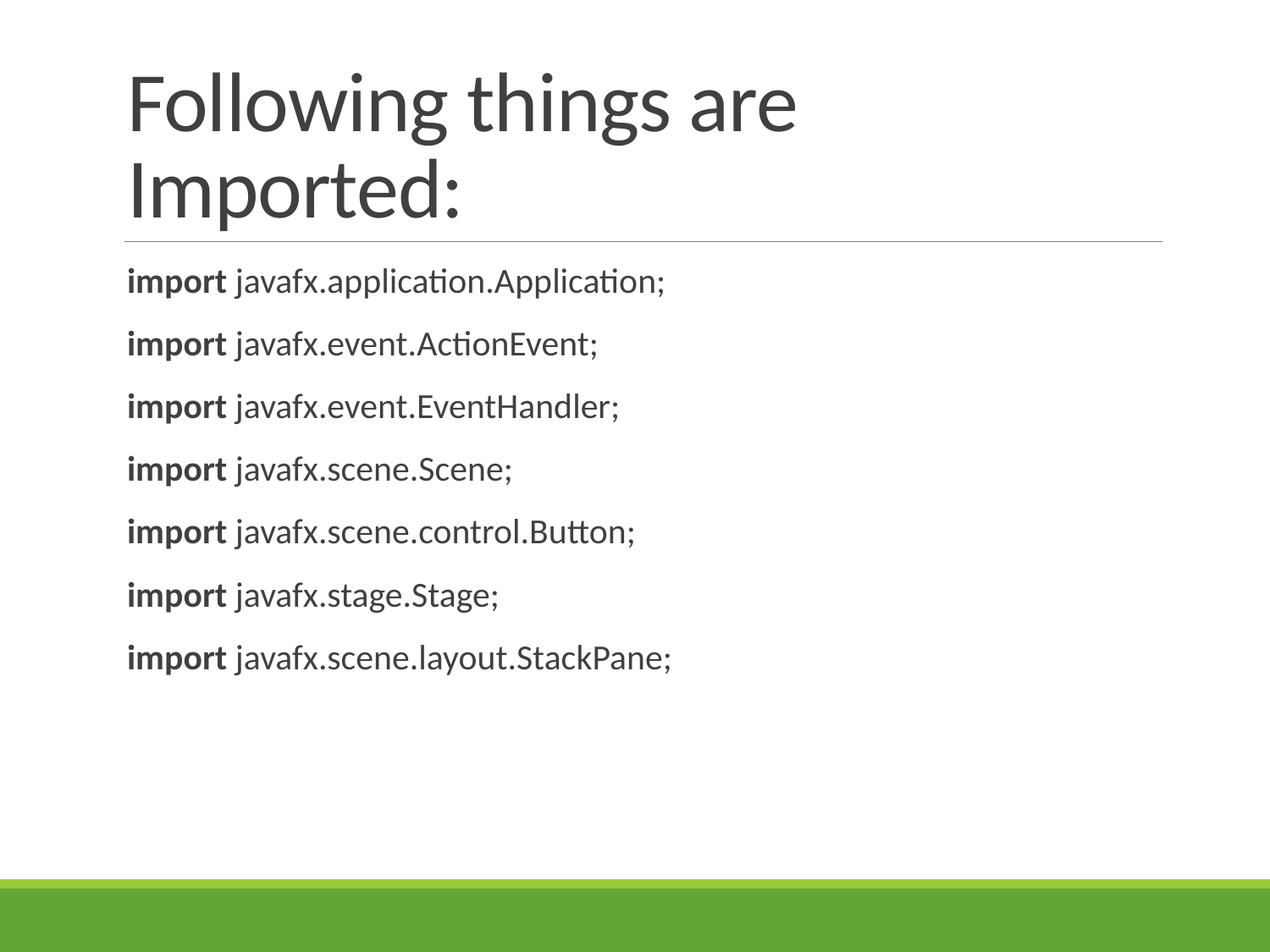

# Following things are Imported:
import javafx.application.Application;
import javafx.event.ActionEvent;
import javafx.event.EventHandler;
import javafx.scene.Scene;
import javafx.scene.control.Button;
import javafx.stage.Stage;
import javafx.scene.layout.StackPane;